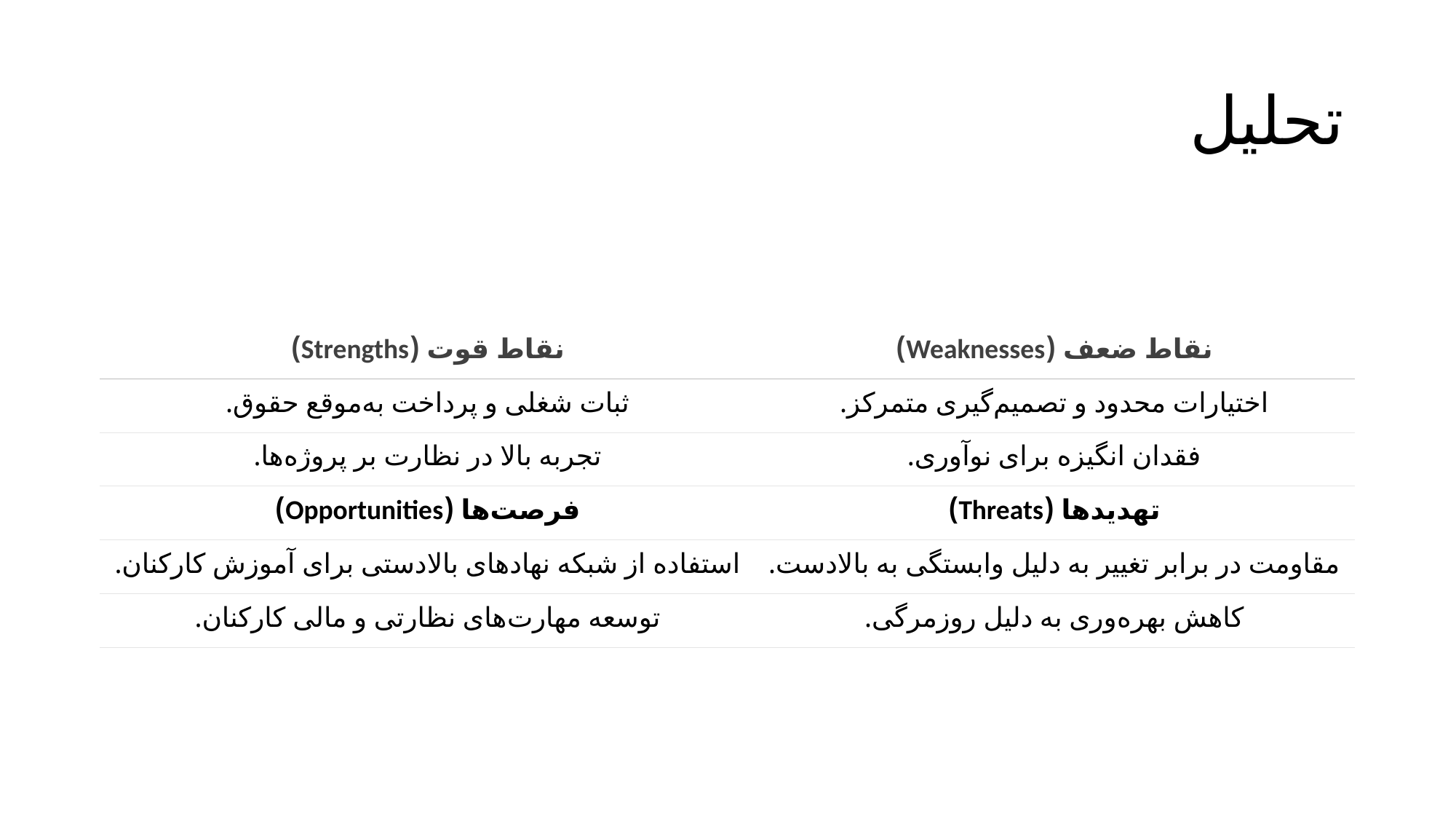

# تحلیل
| نقاط قوت (Strengths) | نقاط ضعف (Weaknesses) |
| --- | --- |
| ثبات شغلی و پرداخت به‌موقع حقوق. | اختیارات محدود و تصمیم‌گیری متمرکز. |
| تجربه بالا در نظارت بر پروژه‌ها. | فقدان انگیزه برای نوآوری. |
| فرصت‌ها (Opportunities) | تهدیدها (Threats) |
| استفاده از شبکه نهادهای بالادستی برای آموزش کارکنان. | مقاومت در برابر تغییر به دلیل وابستگی به بالادست. |
| توسعه مهارت‌های نظارتی و مالی کارکنان. | کاهش بهره‌وری به دلیل روزمرگی. |